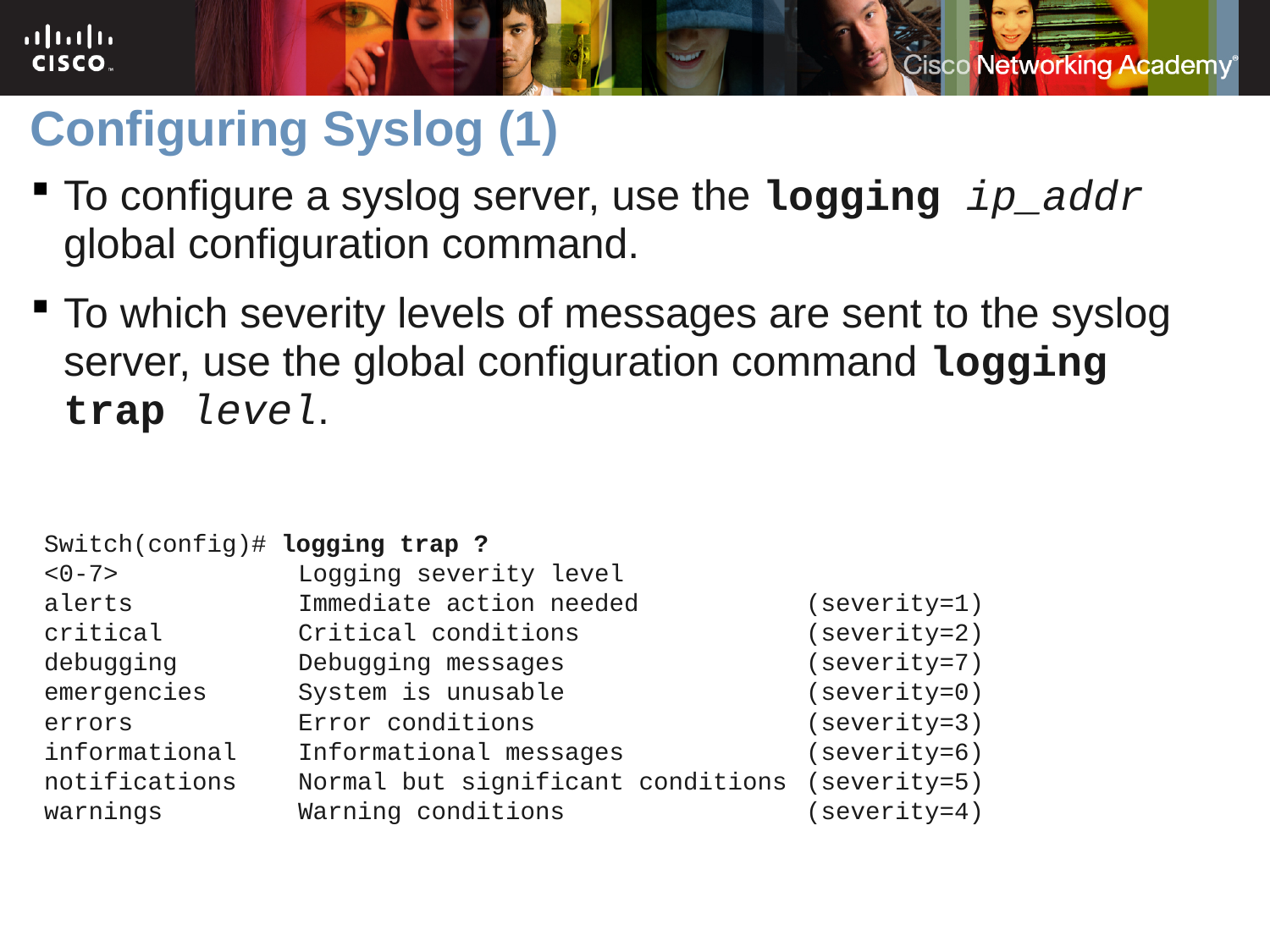

# Configuring Syslog (1)
To configure a syslog server, use the logging ip_addr global configuration command.
To which severity levels of messages are sent to the syslog server, use the global configuration command logging trap level.
Switch(config)# logging trap ?
<0-7> 		Logging severity level
alerts 		Immediate action needed 		(severity=1)
critical 	Critical conditions 		(severity=2)
debugging 	Debugging messages 		(severity=7)
emergencies 	System is unusable 		(severity=0)
errors 		Error conditions 			(severity=3)
informational 	Informational messages 		(severity=6)
notifications 	Normal but significant conditions 	(severity=5)
warnings 	Warning conditions 		(severity=4)